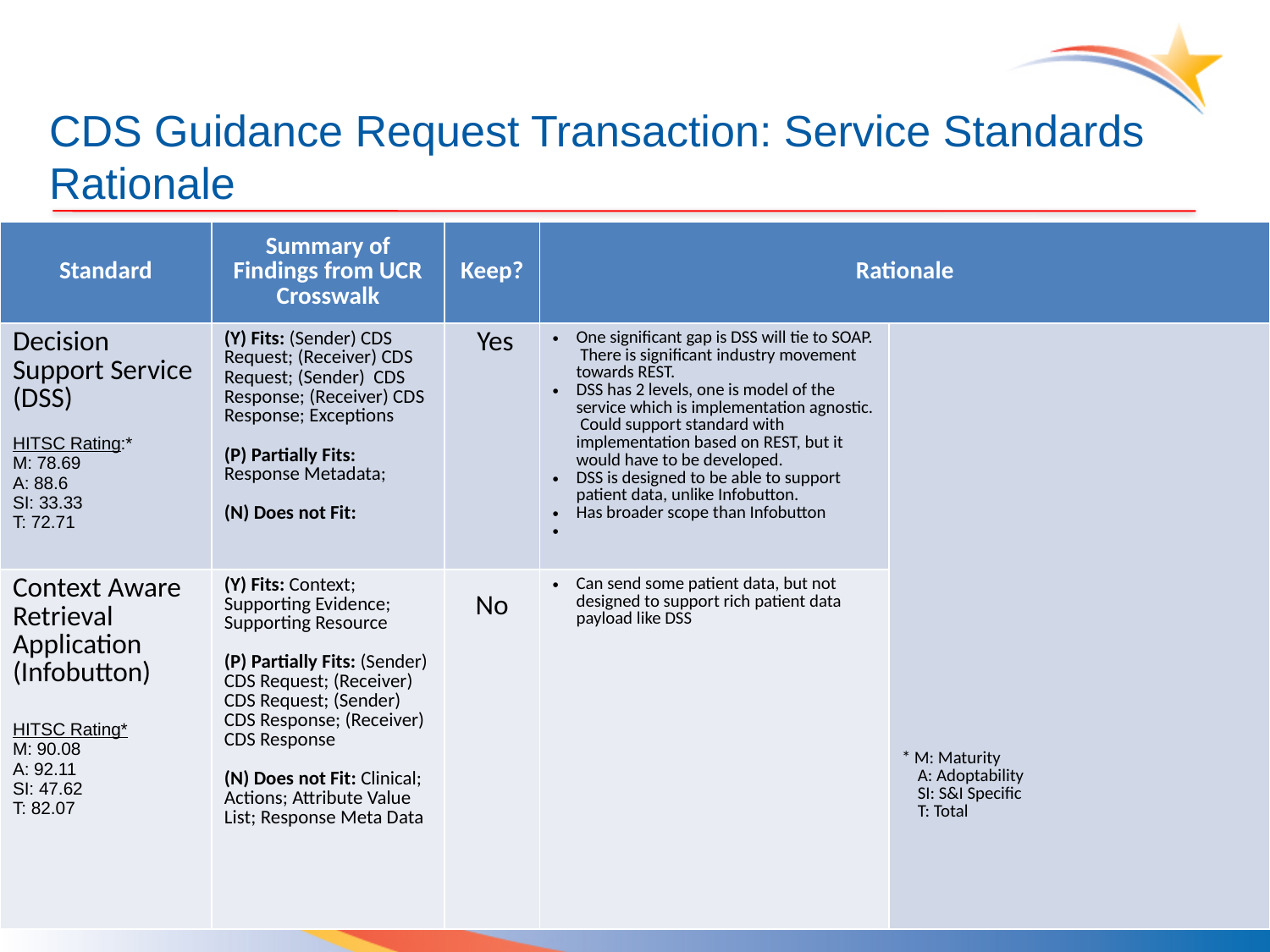

# CDS Guidance Request Transaction: Service Standards Rationale
| Standard | Summary of Findings from UCR Crosswalk | Keep? | Rationale |  |
| --- | --- | --- | --- | --- |
| Decision Support Service (DSS) HITSC Rating:\* M: 78.69 A: 88.6 SI: 33.33 T: 72.71 | (Y) Fits: (Sender) CDS Request; (Receiver) CDS Request; (Sender) CDS Response; (Receiver) CDS Response; Exceptions (P) Partially Fits: Response Metadata; (N) Does not Fit: | Yes | One significant gap is DSS will tie to SOAP. There is significant industry movement towards REST. DSS has 2 levels, one is model of the service which is implementation agnostic. Could support standard with implementation based on REST, but it would have to be developed. DSS is designed to be able to support patient data, unlike Infobutton. Has broader scope than Infobutton | \* M: Maturity A: Adoptability SI: S&I Specific T: Total |
| Context Aware Retrieval Application (Infobutton) HITSC Rating\* M: 90.08 A: 92.11 SI: 47.62 T: 82.07 | (Y) Fits: Context; Supporting Evidence; Supporting Resource (P) Partially Fits: (Sender) CDS Request; (Receiver) CDS Request; (Sender) CDS Response; (Receiver) CDS Response (N) Does not Fit: Clinical; Actions; Attribute Value List; Response Meta Data | No | Can send some patient data, but not designed to support rich patient data payload like DSS |  |